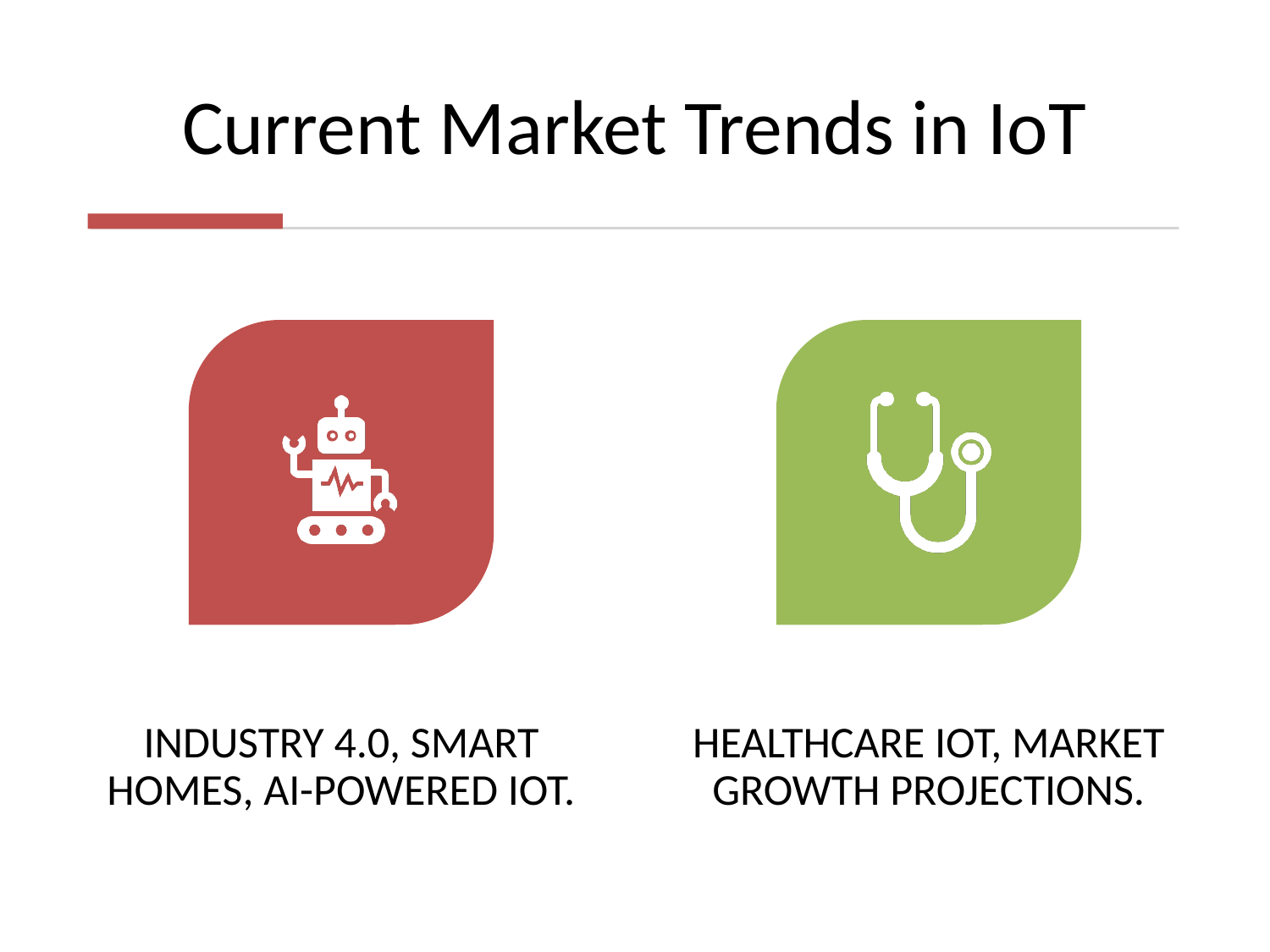

# Current Market Trends in IoT

Industry 4.0, Smart Homes, AI-powered IoT.
Healthcare IoT, Market Growth Projections.